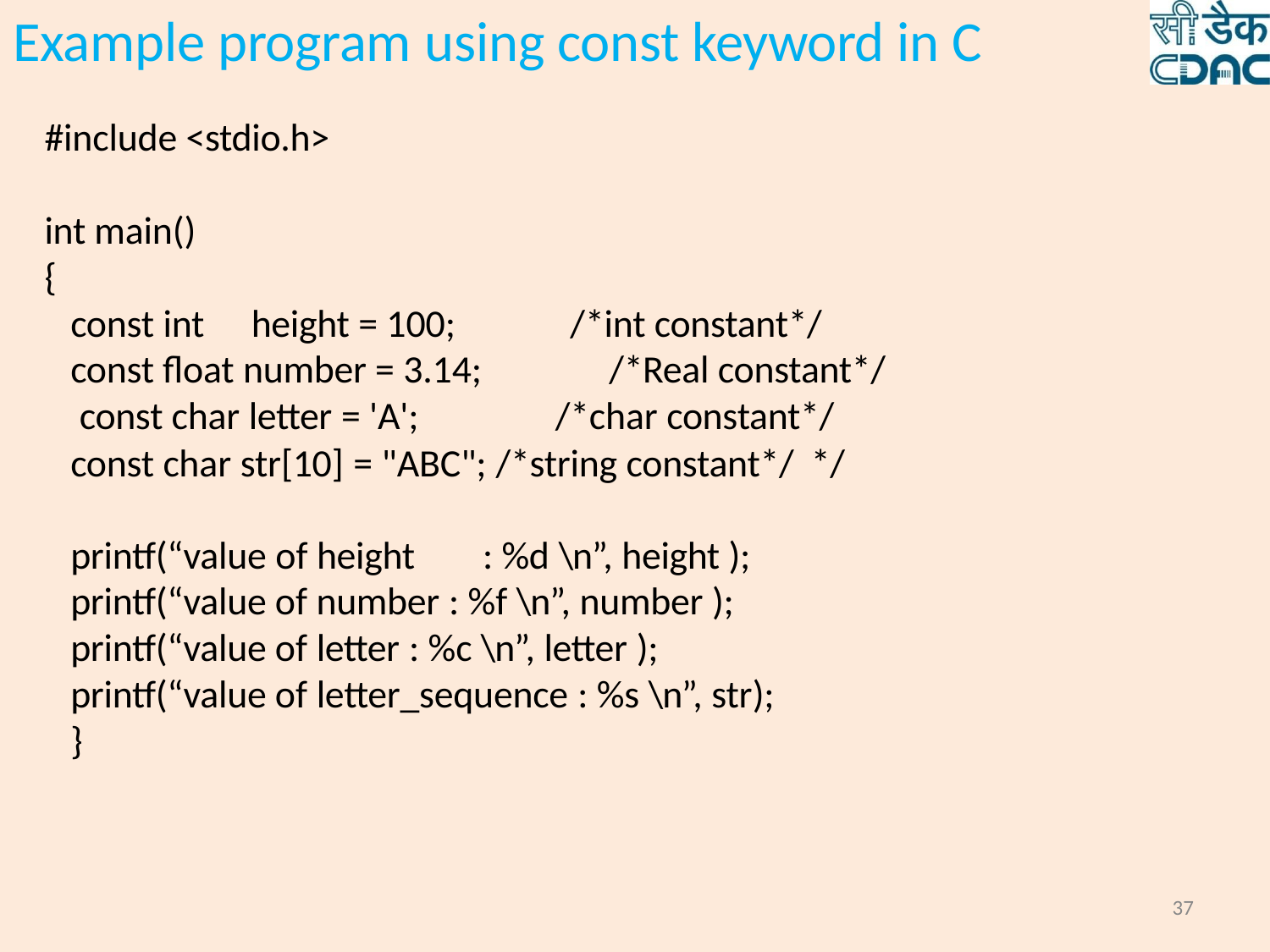

# Example program using const keyword in C
#include <stdio.h>
int main()
{
const int	height = 100;  const float number = 3.14;  const char letter = 'A';
/*int constant*/
/*Real constant*/
/*char constant*/
const char str[10] = "ABC"; /*string constant*/  */

printf(“value of height	: %d \n”, height );  printf(“value of number : %f \n”, number );  printf(“value of letter : %c \n”, letter );
printf(“value of letter_sequence : %s \n”, str);
}
37